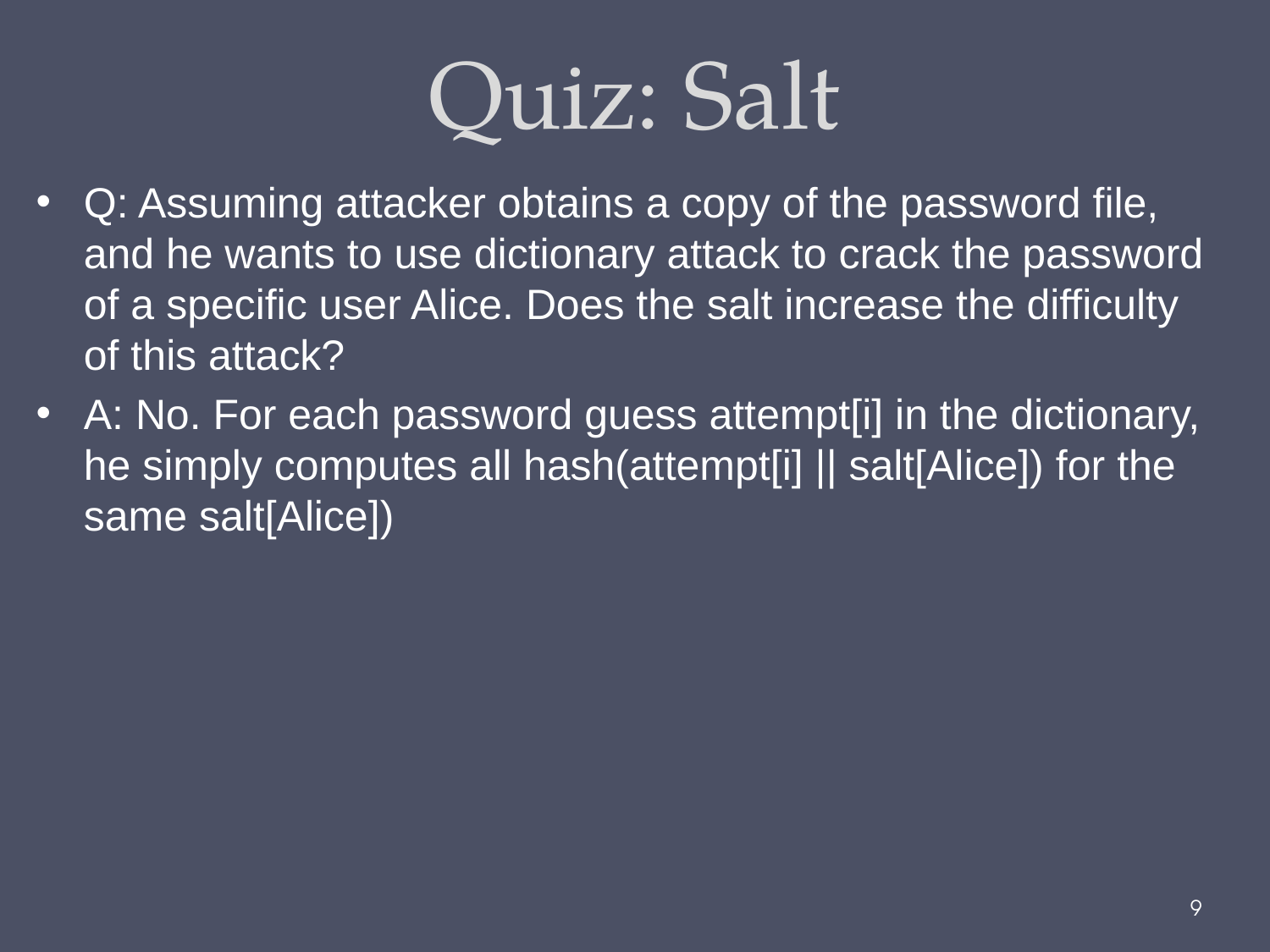

Quiz: Salt
Q: Assuming attacker obtains a copy of the password file, and he wants to use dictionary attack to crack the password of a specific user Alice. Does the salt increase the difficulty of this attack?
A: No. For each password guess attempt[i] in the dictionary, he simply computes all hash(attempt[i] || salt[Alice]) for the same salt[Alice])
9